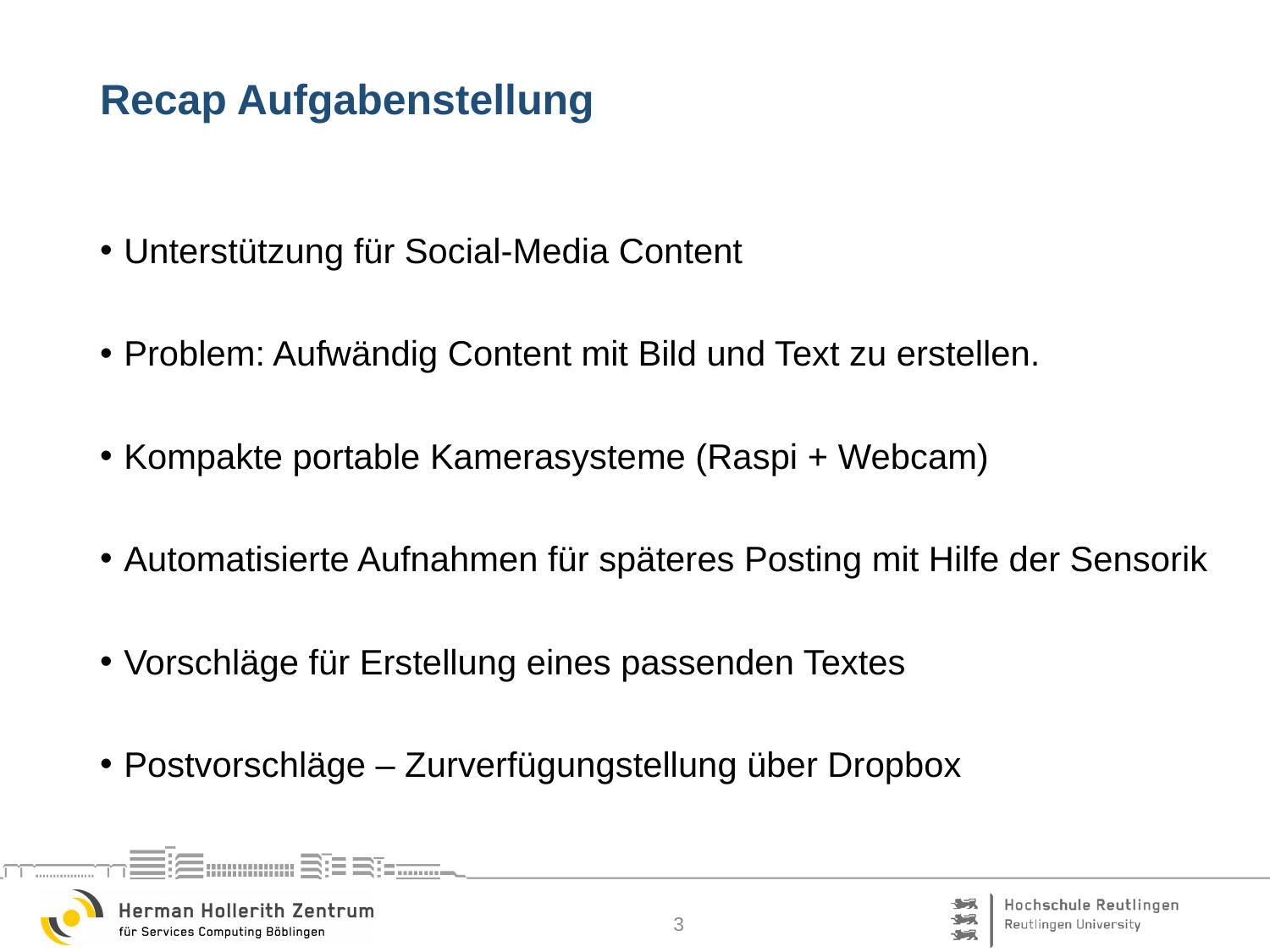

Recap Aufgabenstellung
Unterstützung für Social-Media Content

Problem: Aufwändig Content mit Bild und Text zu erstellen.

Kompakte portable Kamerasysteme (Raspi + Webcam)

Automatisierte Aufnahmen für späteres Posting mit Hilfe der Sensorik

Vorschläge für Erstellung eines passenden Textes

Postvorschläge – Zurverfügungstellung über Dropbox
3